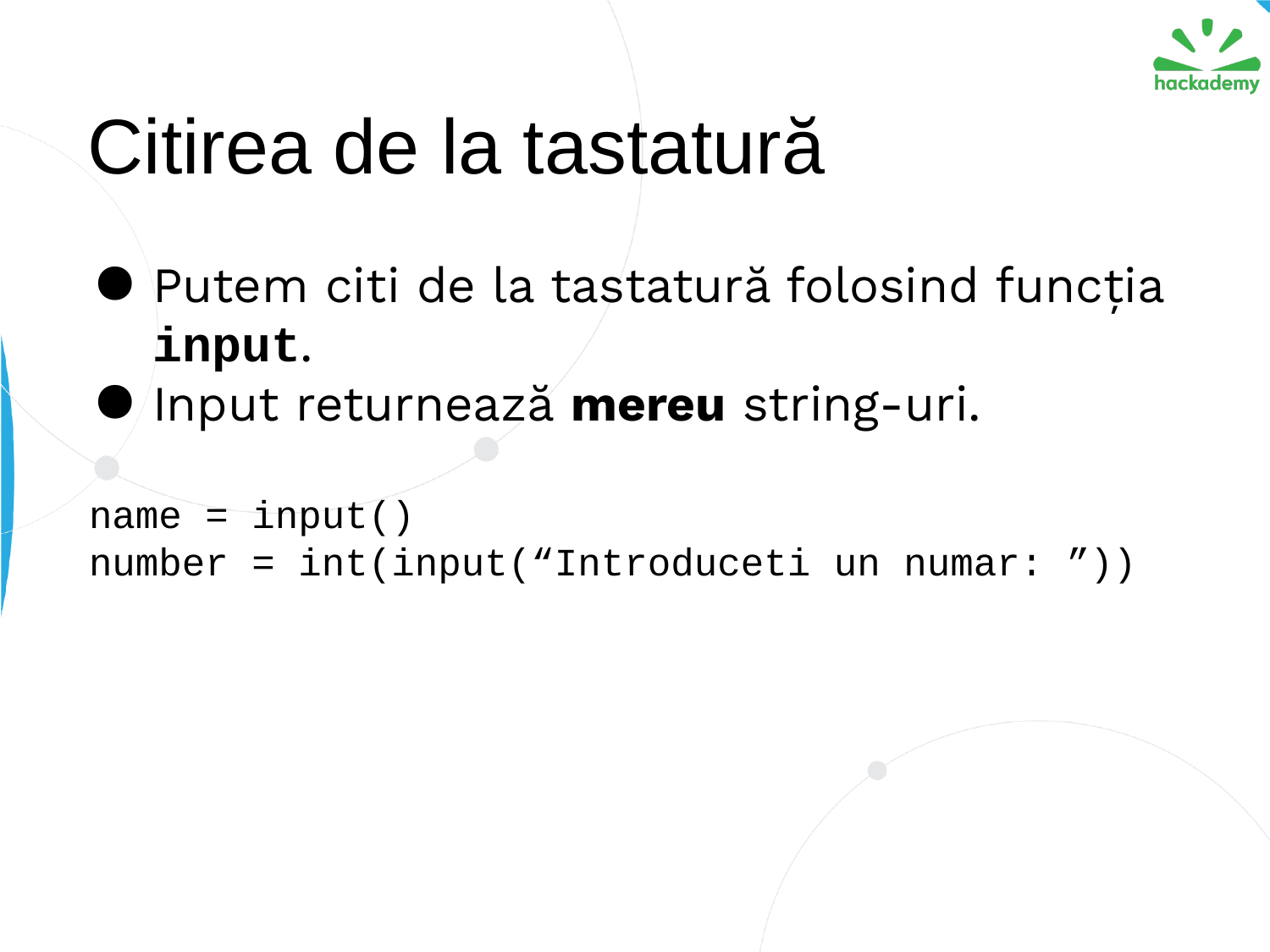

# Citirea de la tastatură
Putem citi de la tastatură folosind funcția input.
Input returnează mereu string-uri.

name = input()
number = int(input(“Introduceti un numar: ”))